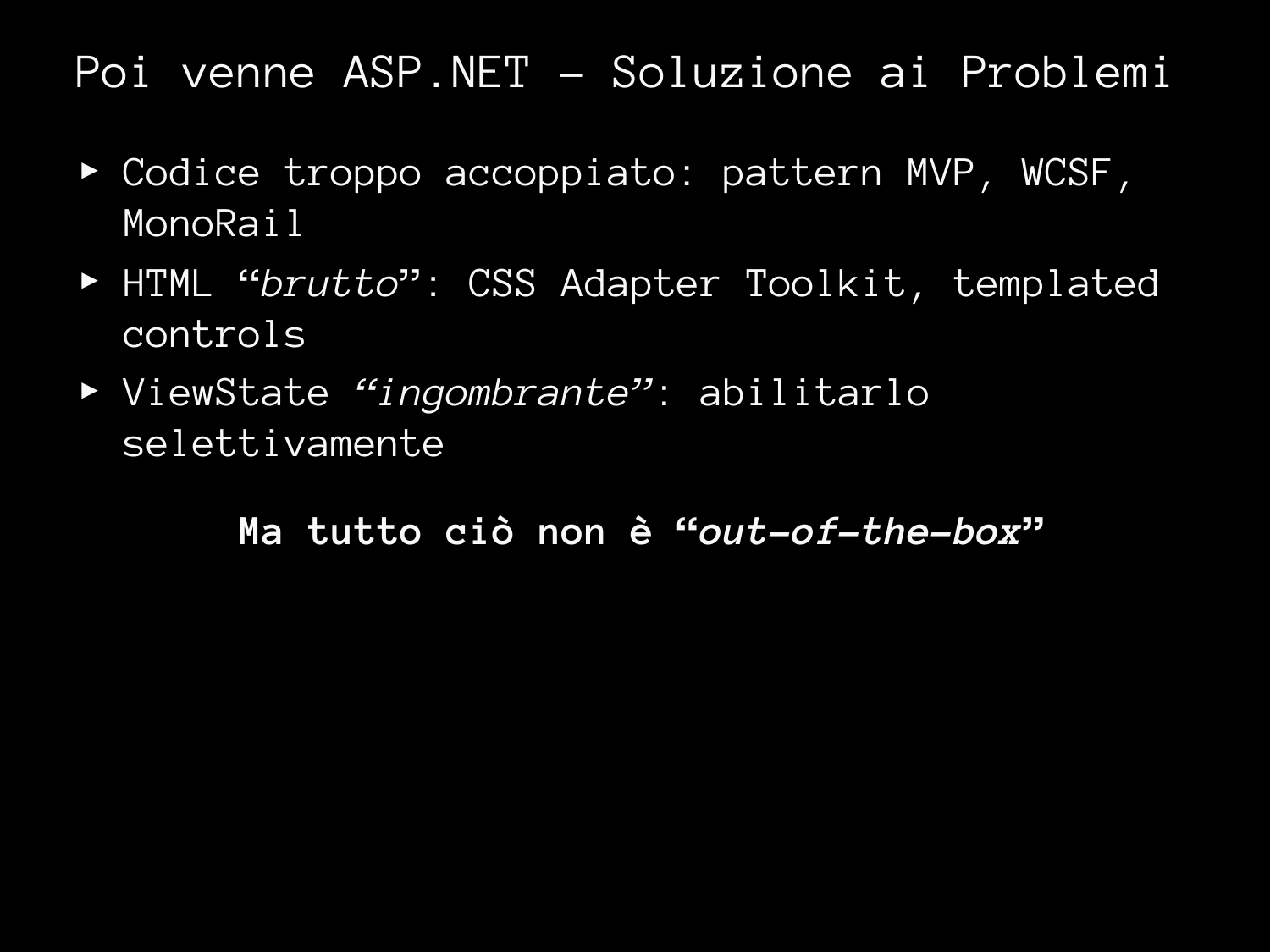

# Poi venne ASP.NET – Soluzione ai Problemi
Codice troppo accoppiato: pattern MVP, WCSF, MonoRail
HTML “brutto”: CSS Adapter Toolkit, templated controls
ViewState “ingombrante”: abilitarlo selettivamente
Ma tutto ciò non è “out-of-the-box”
15